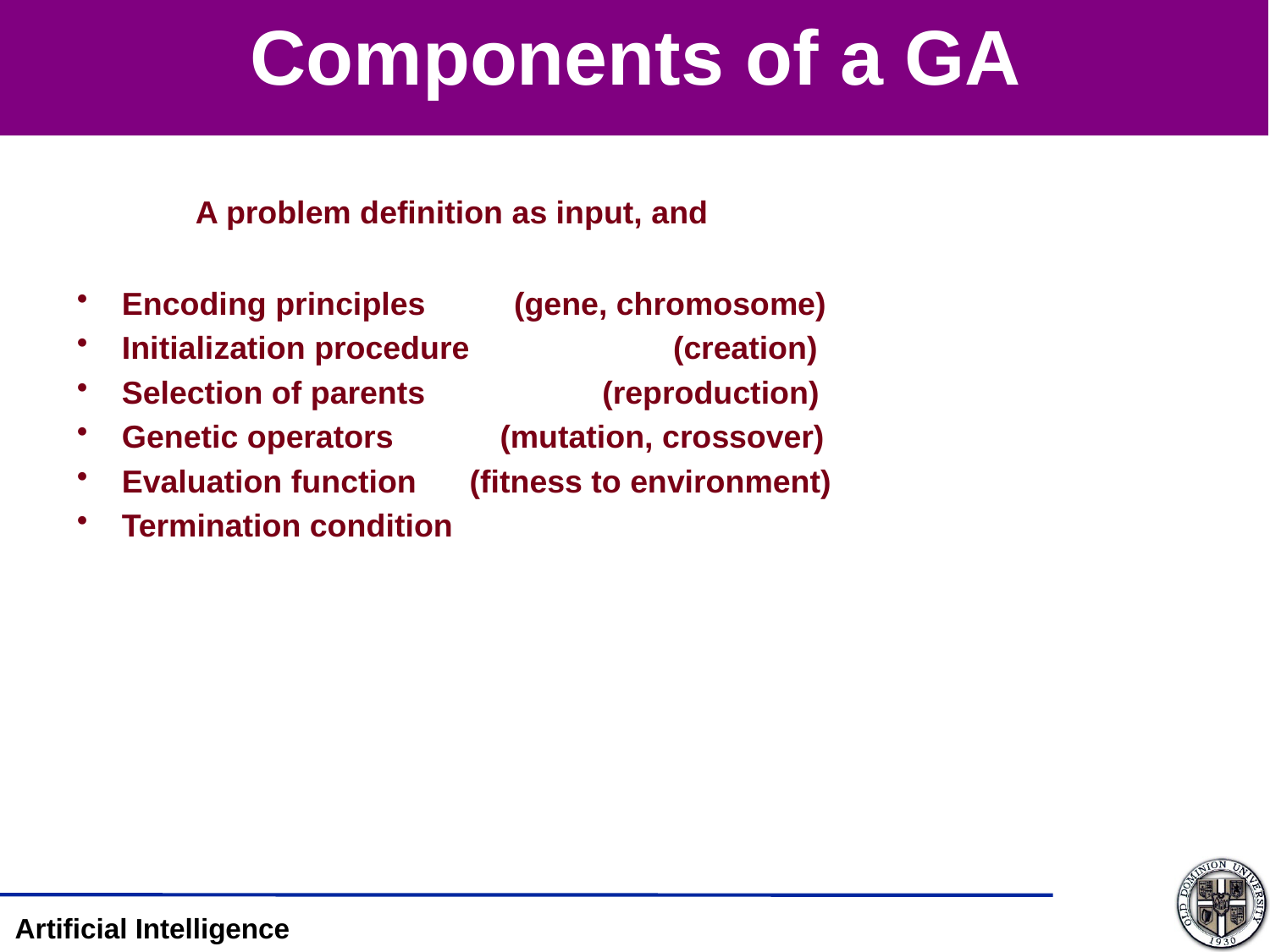

# Components of a GA
          A problem definition as input, and

Encoding principles          (gene, chromosome)
Initialization procedure                       (creation)
Selection of parents                    (reproduction)
Genetic operators            (mutation, crossover)
Evaluation function      (fitness to environment)
Termination condition